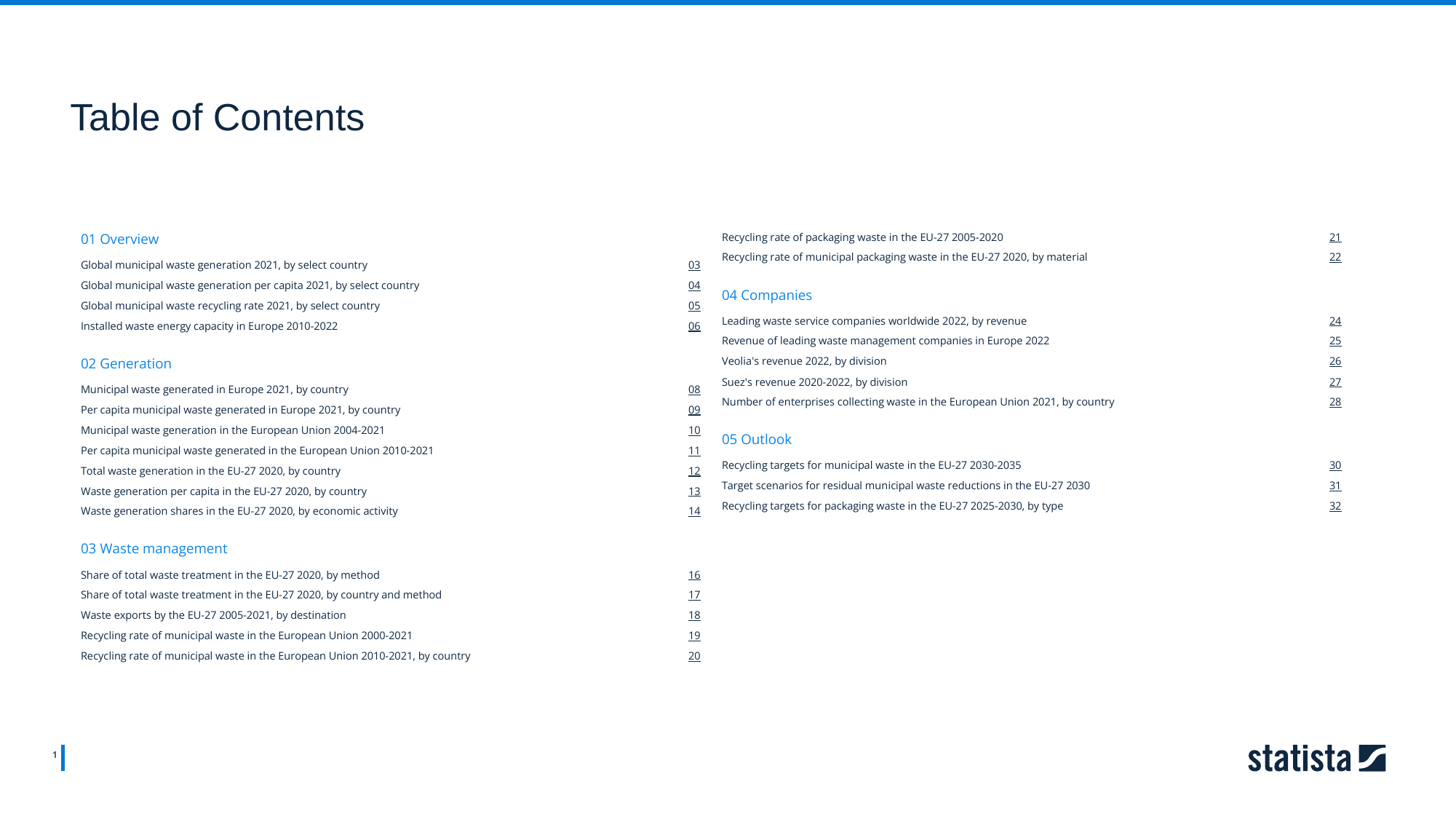

Table of Contents
01 Overview
Recycling rate of packaging waste in the EU-27 2005-2020
21
Recycling rate of municipal packaging waste in the EU-27 2020, by material
22
Global municipal waste generation 2021, by select country
03
Global municipal waste generation per capita 2021, by select country
04
04 Companies
Global municipal waste recycling rate 2021, by select country
05
Leading waste service companies worldwide 2022, by revenue
24
Installed waste energy capacity in Europe 2010-2022
06
Revenue of leading waste management companies in Europe 2022
25
02 Generation
Veolia's revenue 2022, by division
26
Suez's revenue 2020-2022, by division
27
Municipal waste generated in Europe 2021, by country
08
Number of enterprises collecting waste in the European Union 2021, by country
28
Per capita municipal waste generated in Europe 2021, by country
09
Municipal waste generation in the European Union 2004-2021
10
05 Outlook
Per capita municipal waste generated in the European Union 2010-2021
11
Recycling targets for municipal waste in the EU-27 2030-2035
30
Total waste generation in the EU-27 2020, by country
12
Target scenarios for residual municipal waste reductions in the EU-27 2030
31
Waste generation per capita in the EU-27 2020, by country
13
Recycling targets for packaging waste in the EU-27 2025-2030, by type
32
Waste generation shares in the EU-27 2020, by economic activity
14
03 Waste management
Share of total waste treatment in the EU-27 2020, by method
16
Share of total waste treatment in the EU-27 2020, by country and method
17
Waste exports by the EU-27 2005-2021, by destination
18
Recycling rate of municipal waste in the European Union 2000-2021
19
Recycling rate of municipal waste in the European Union 2010-2021, by country
20
1